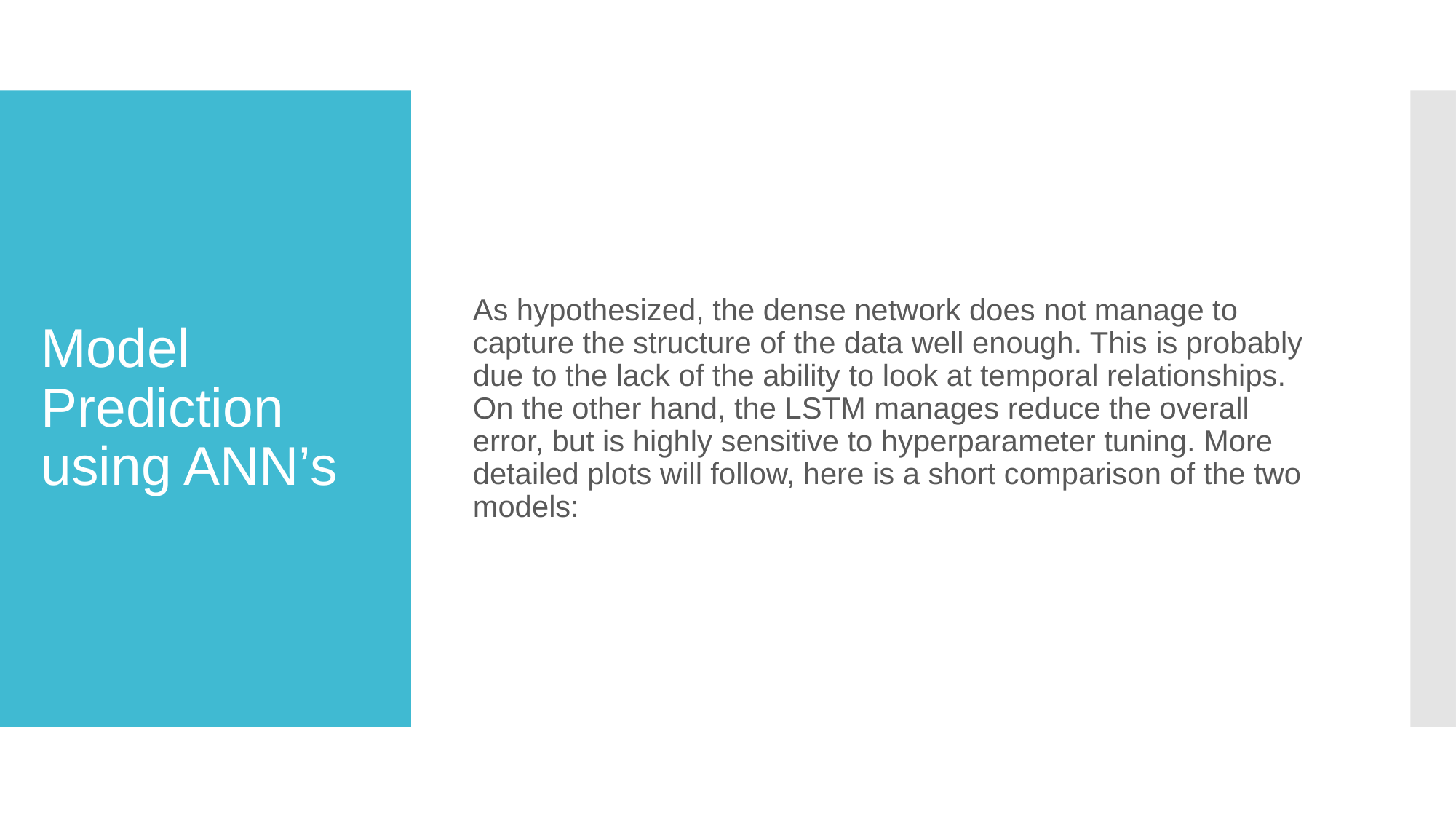

As hypothesized, the dense network does not manage to capture the structure of the data well enough. This is probably due to the lack of the ability to look at temporal relationships. On the other hand, the LSTM manages reduce the overall error, but is highly sensitive to hyperparameter tuning. More detailed plots will follow, here is a short comparison of the two models:
# Model Prediction using ANN’s